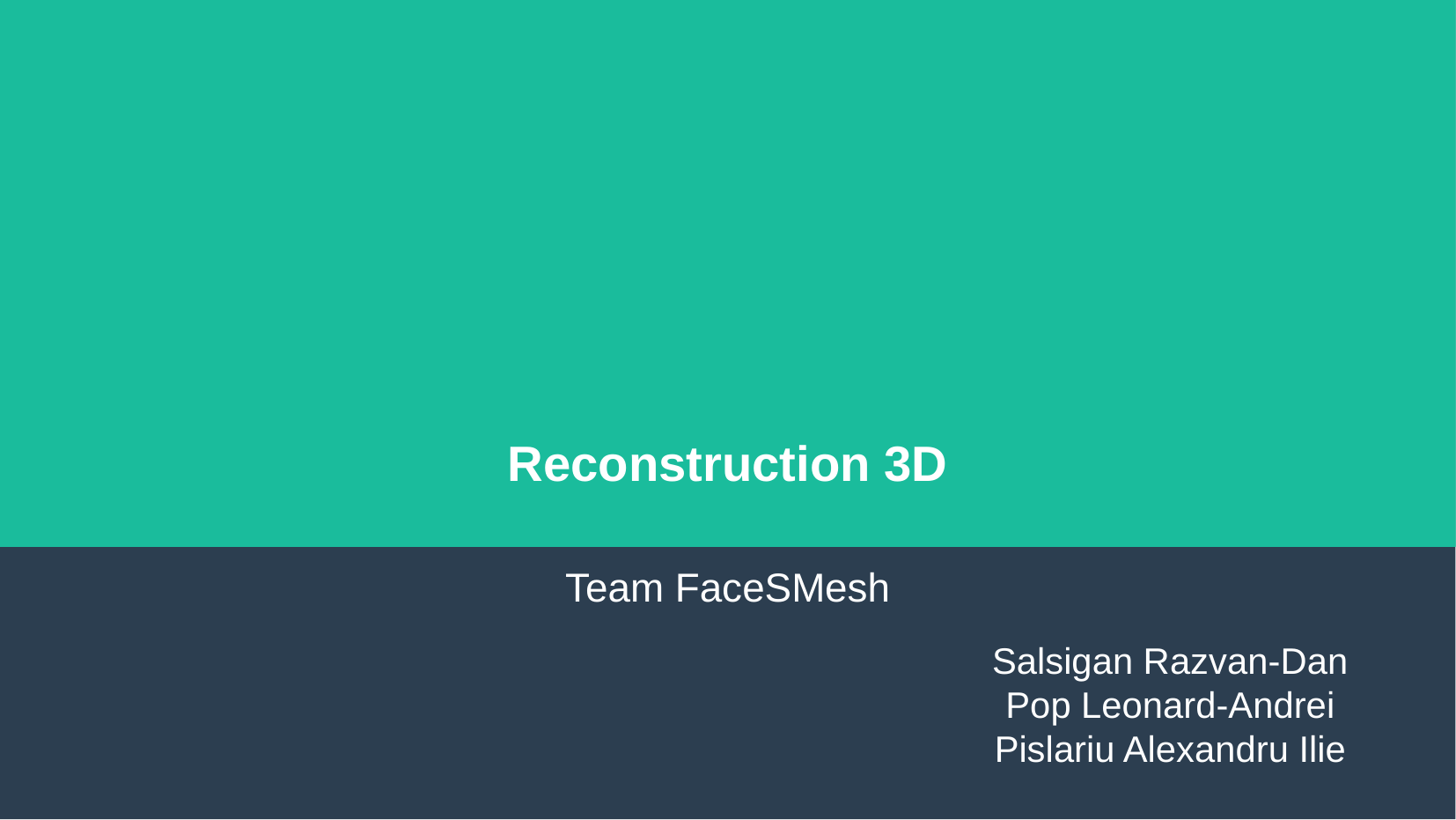

# Reconstruction 3D
Team FaceSMesh
Salsigan Razvan-Dan
Pop Leonard-Andrei
Pislariu Alexandru Ilie